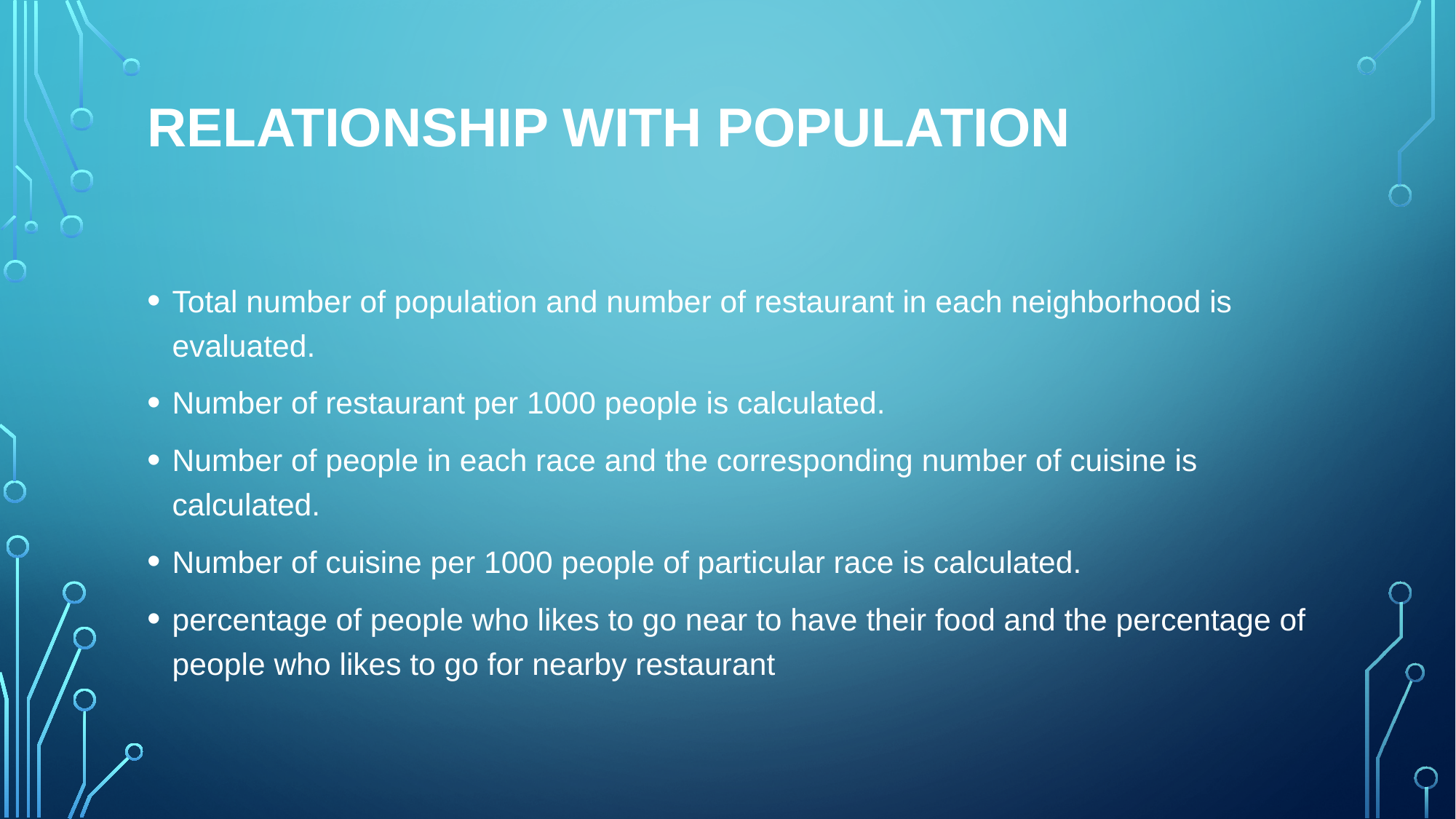

# Relationship with population
Total number of population and number of restaurant in each neighborhood is evaluated.
Number of restaurant per 1000 people is calculated.
Number of people in each race and the corresponding number of cuisine is calculated.
Number of cuisine per 1000 people of particular race is calculated.
percentage of people who likes to go near to have their food and the percentage of people who likes to go for nearby restaurant